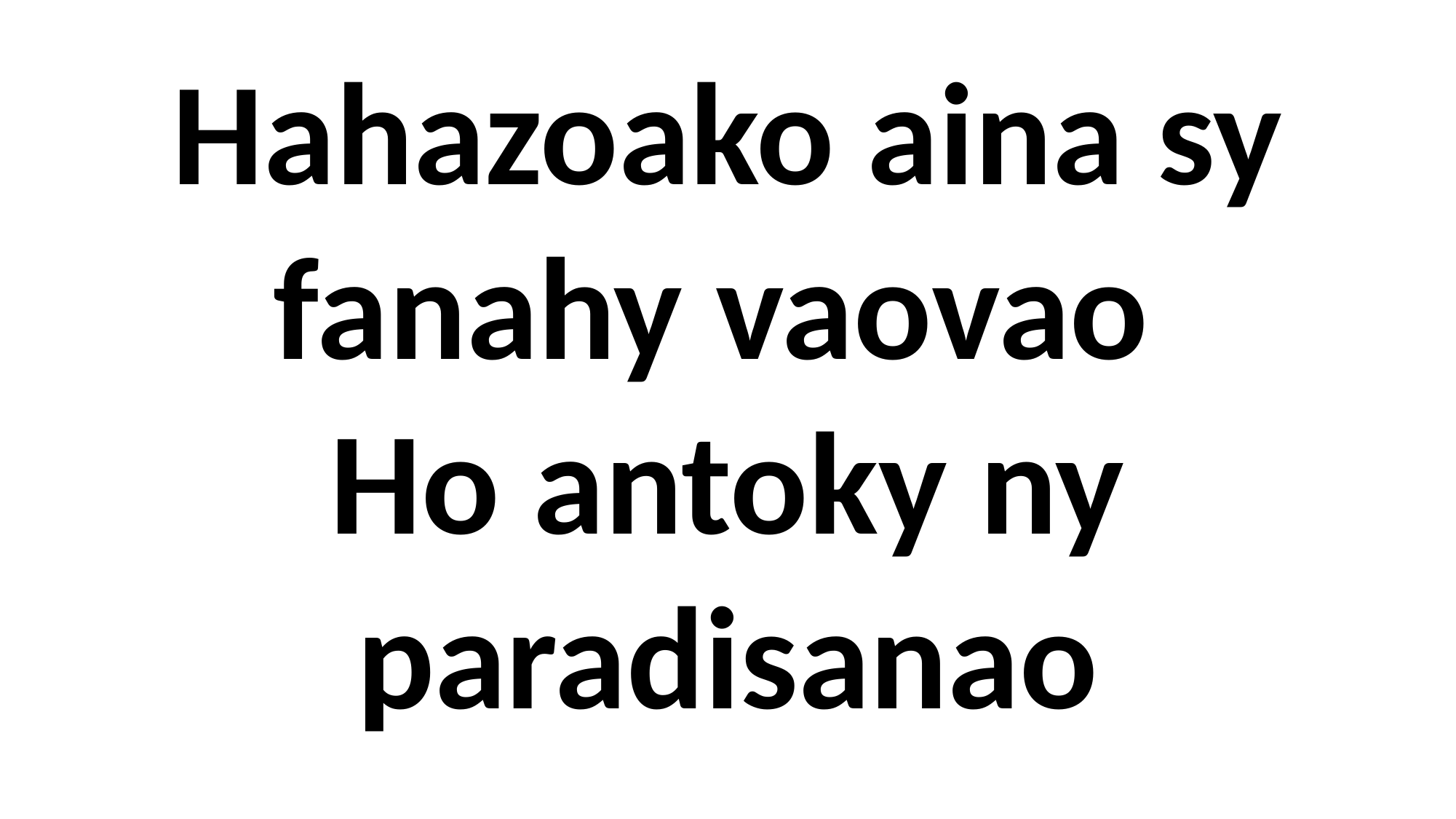

Hahazoako aina sy fanahy vaovao
Ho antoky ny paradisanao